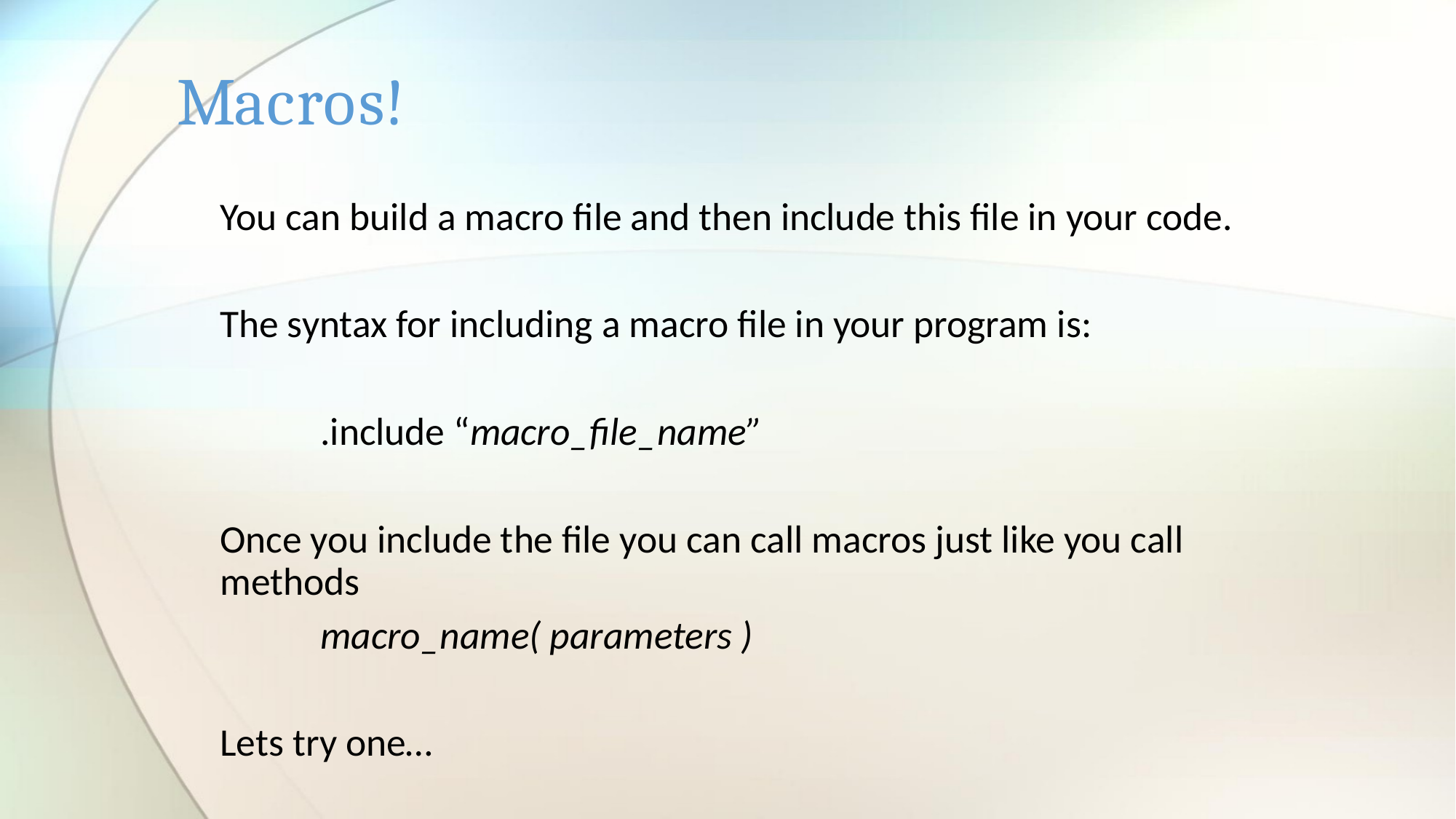

# Macros!
You can build a macro file and then include this file in your code.

The syntax for including a macro file in your program is:

	.include “macro_file_name”

Once you include the file you can call macros just like you call methods
	macro_name( parameters )

Lets try one…